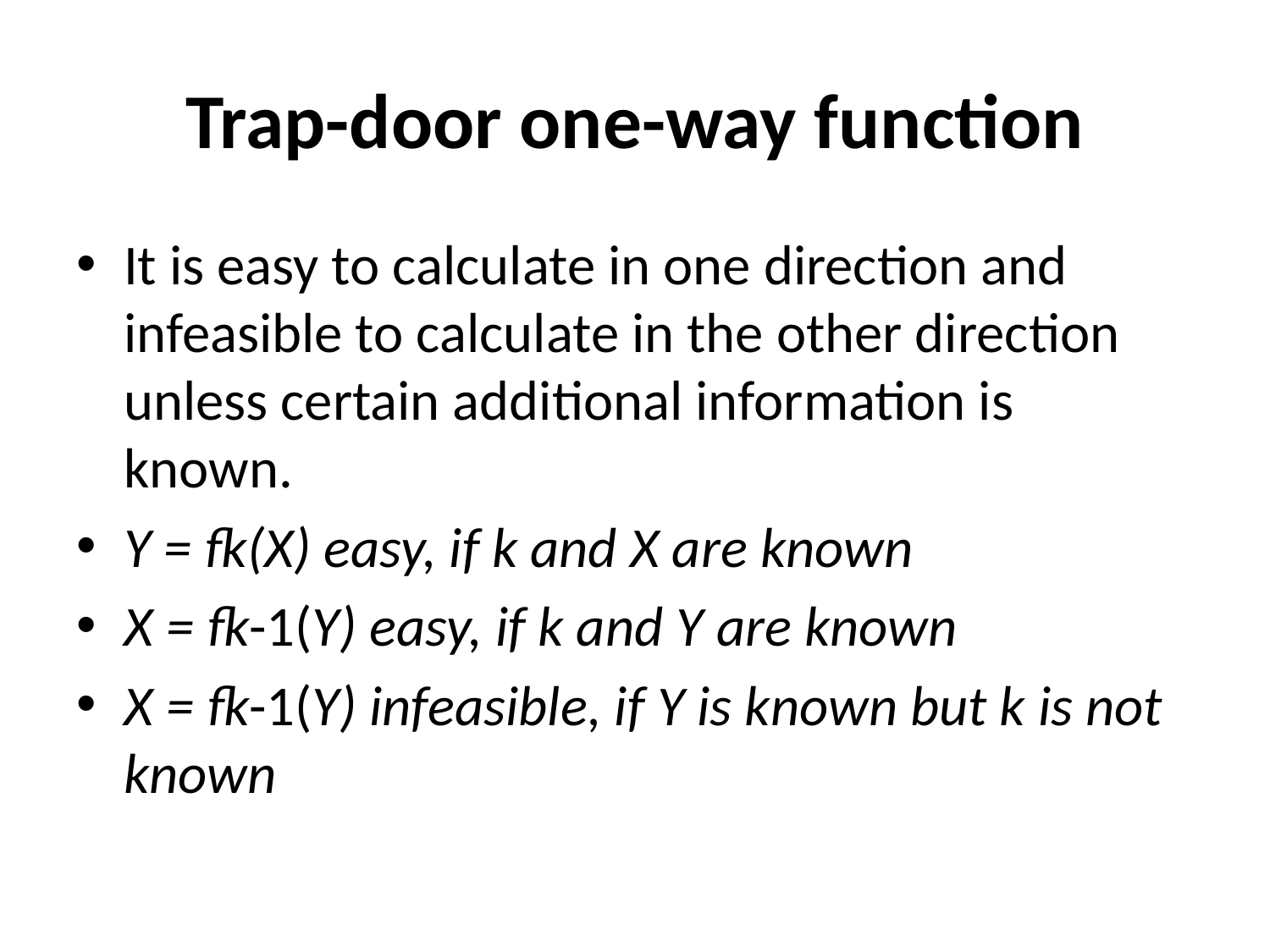

# Trap-door one-way function
It is easy to calculate in one direction and infeasible to calculate in the other direction unless certain additional information is known.
Y = fk(X) easy, if k and X are known
X = fk-1(Y) easy, if k and Y are known
X = fk-1(Y) infeasible, if Y is known but k is not known